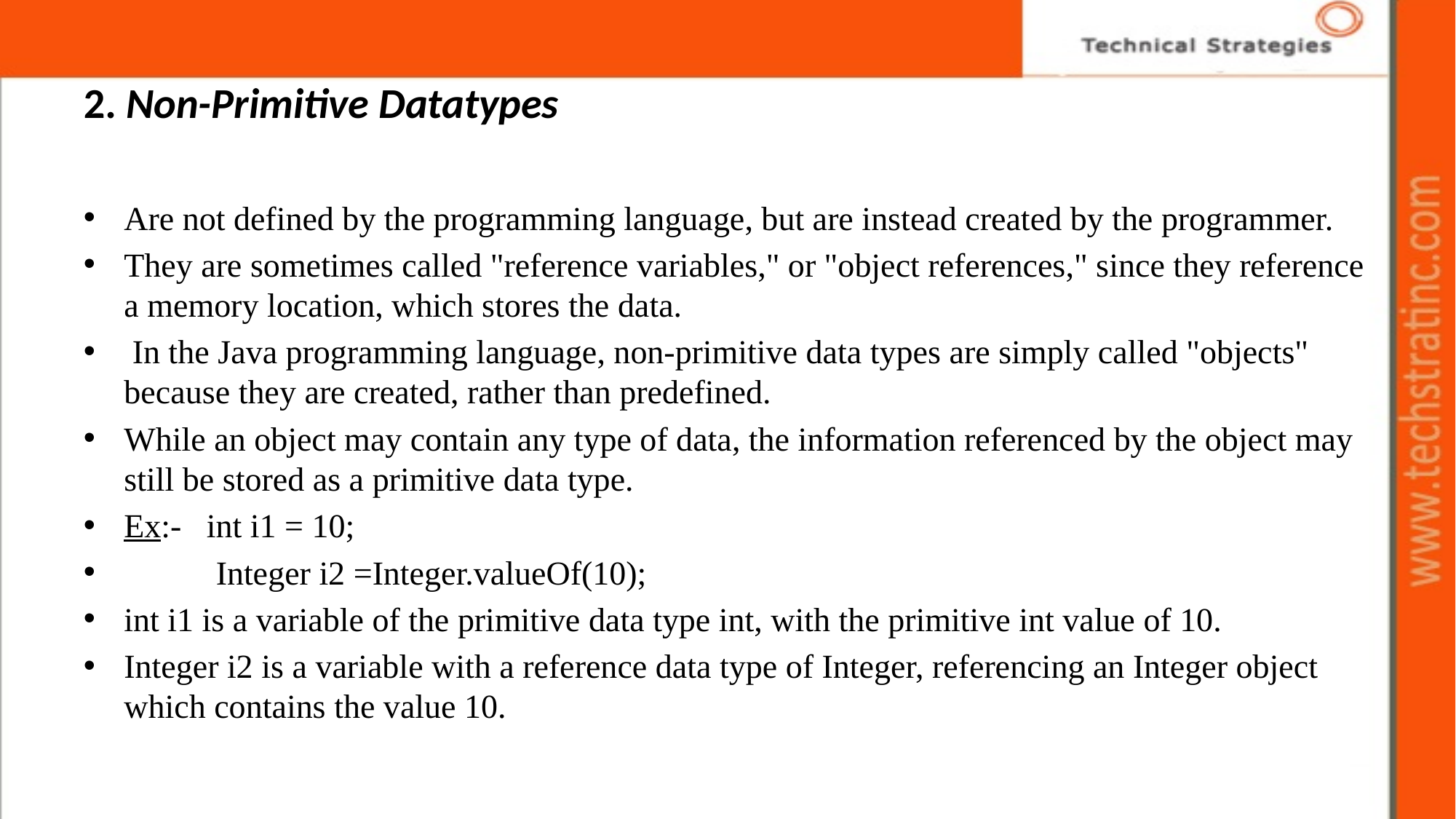

# 2. Non-Primitive Datatypes
Are not defined by the programming language, but are instead created by the programmer.
They are sometimes called "reference variables," or "object references," since they reference a memory location, which stores the data.
 In the Java programming language, non-primitive data types are simply called "objects" because they are created, rather than predefined.
While an object may contain any type of data, the information referenced by the object may still be stored as a primitive data type.
Ex:-   int i1 = 10;
           Integer i2 =Integer.valueOf(10);
int i1 is a variable of the primitive data type int, with the primitive int value of 10.
Integer i2 is a variable with a reference data type of Integer, referencing an Integer object which contains the value 10.